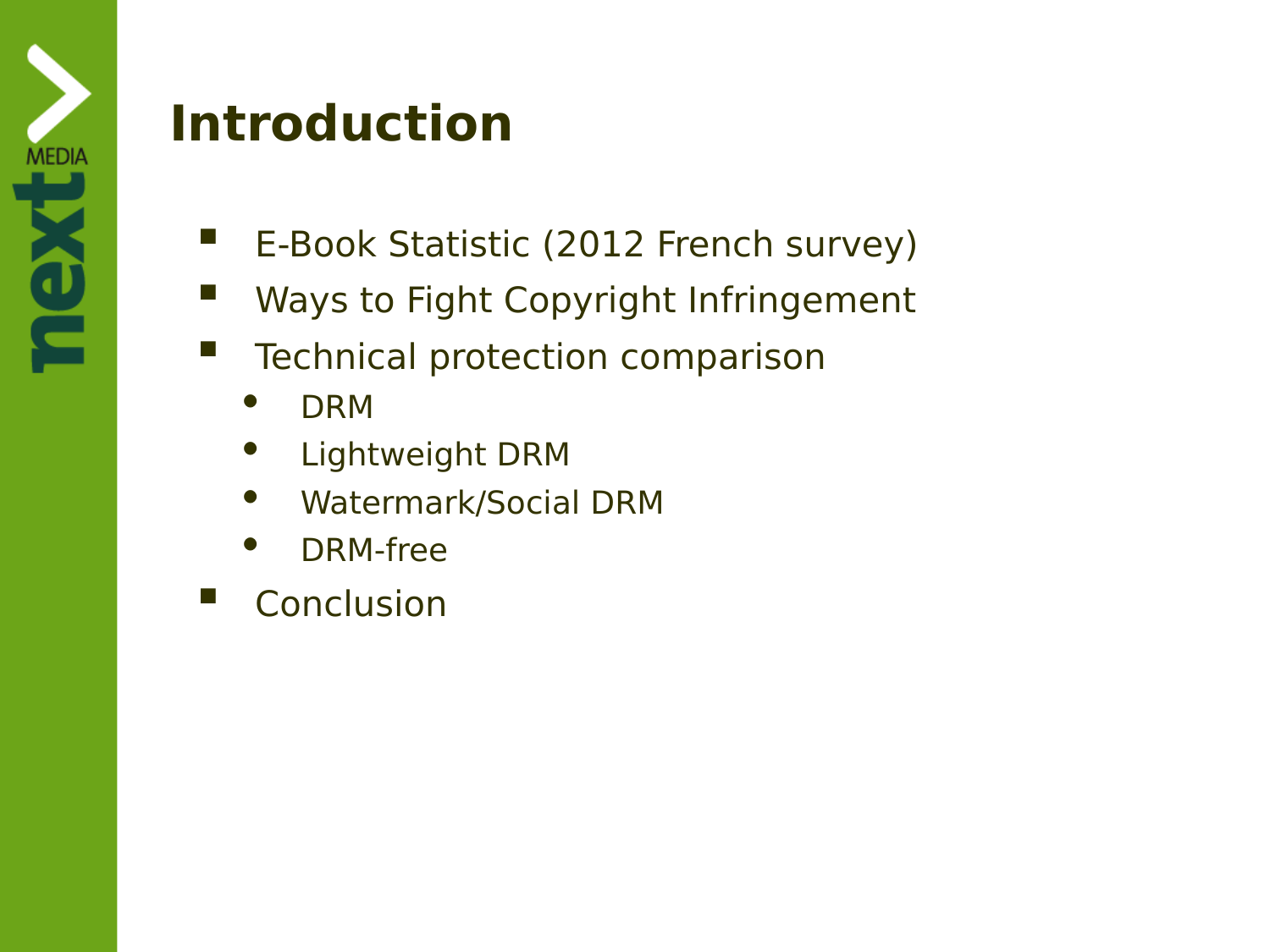

# Introduction
E-Book Statistic (2012 French survey)
Ways to Fight Copyright Infringement
Technical protection comparison
DRM
Lightweight DRM
Watermark/Social DRM
DRM-free
Conclusion